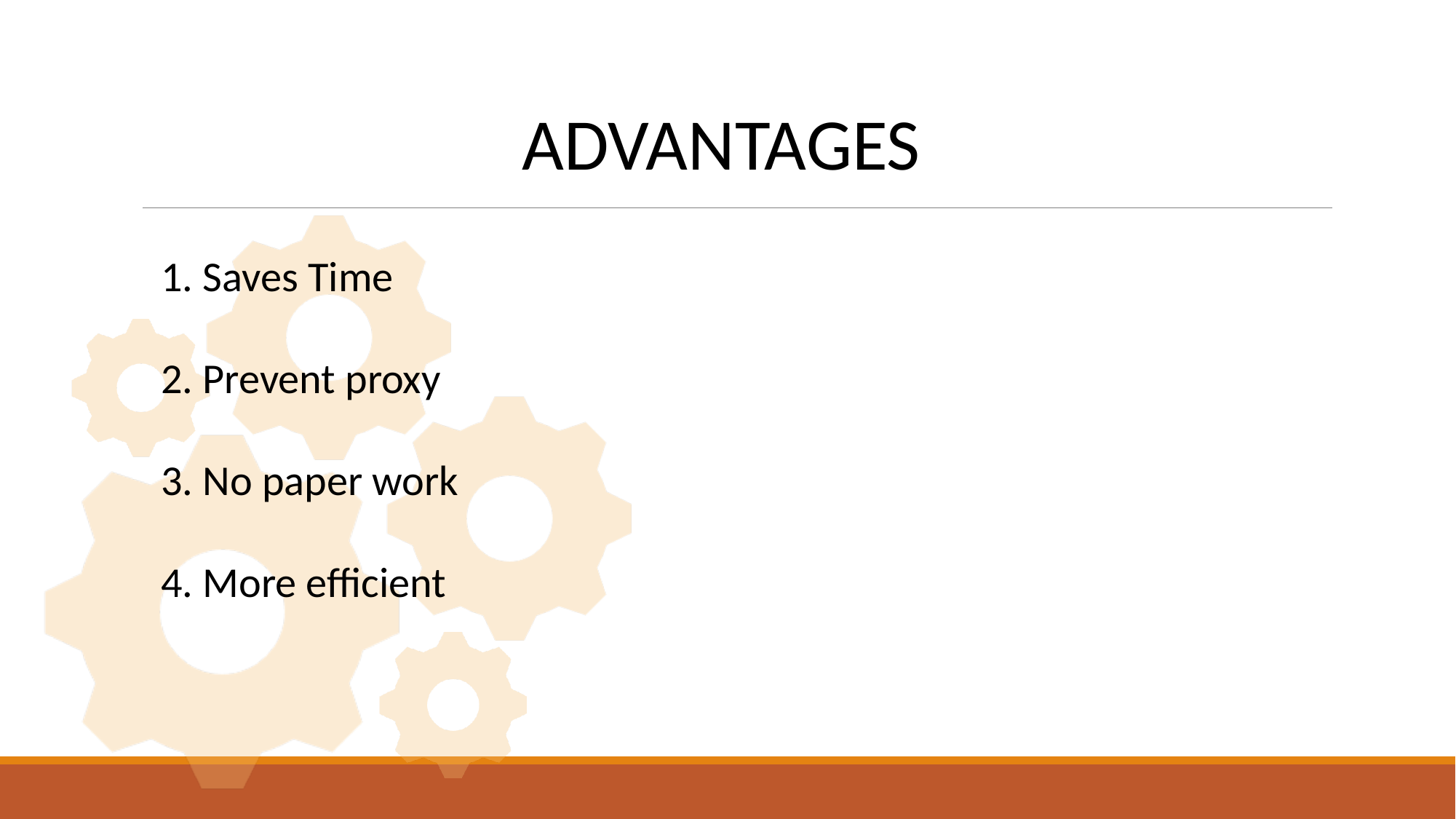

# ADVANTAGES
1. Saves Time

2. Prevent proxy

3. No paper work

4. More efficient